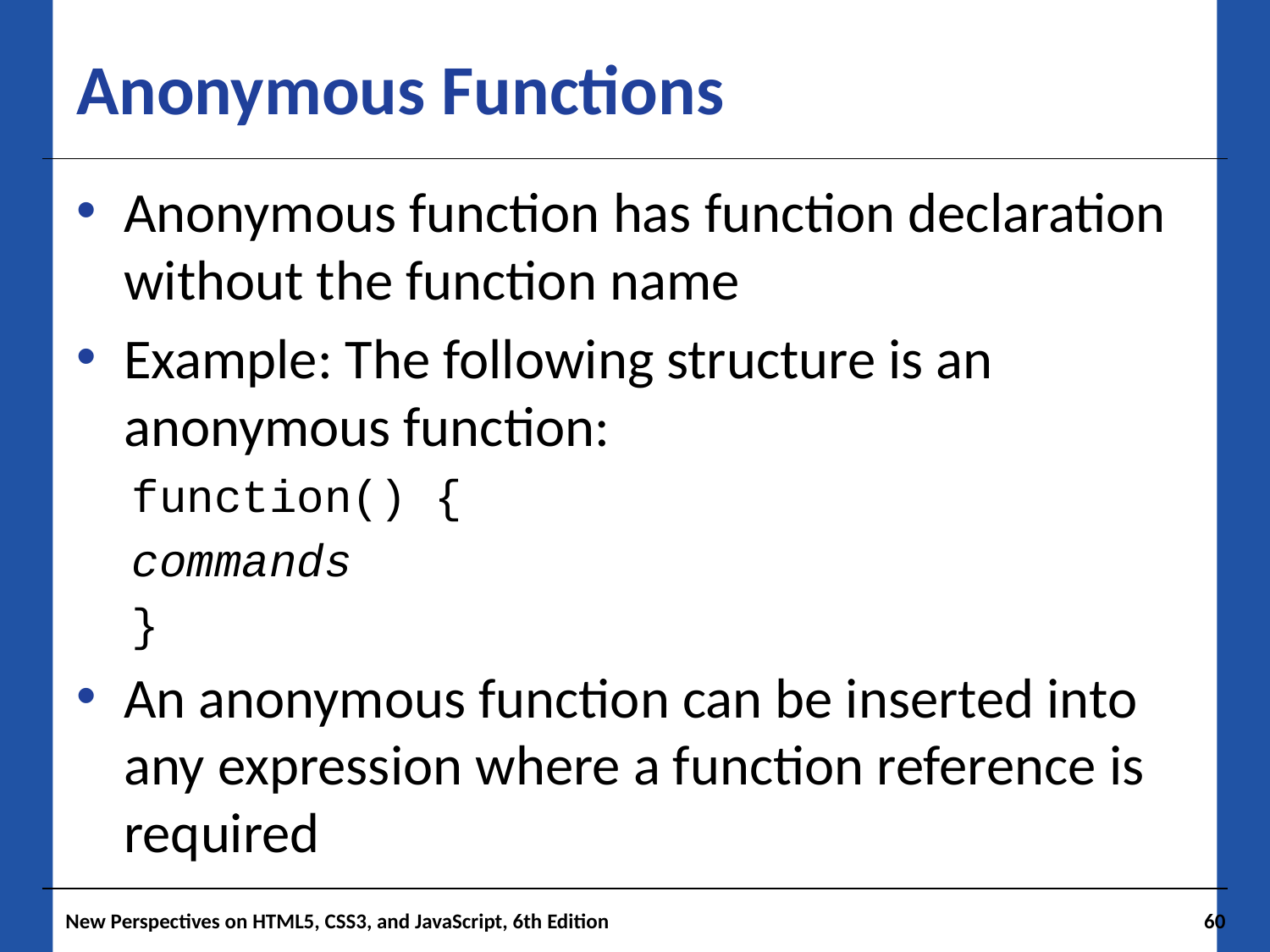

# Anonymous Functions
Anonymous function has function declaration without the function name
Example: The following structure is an anonymous function:
function() {
commands
}
An anonymous function can be inserted into any expression where a function reference is required
New Perspectives on HTML5, CSS3, and JavaScript, 6th Edition
60